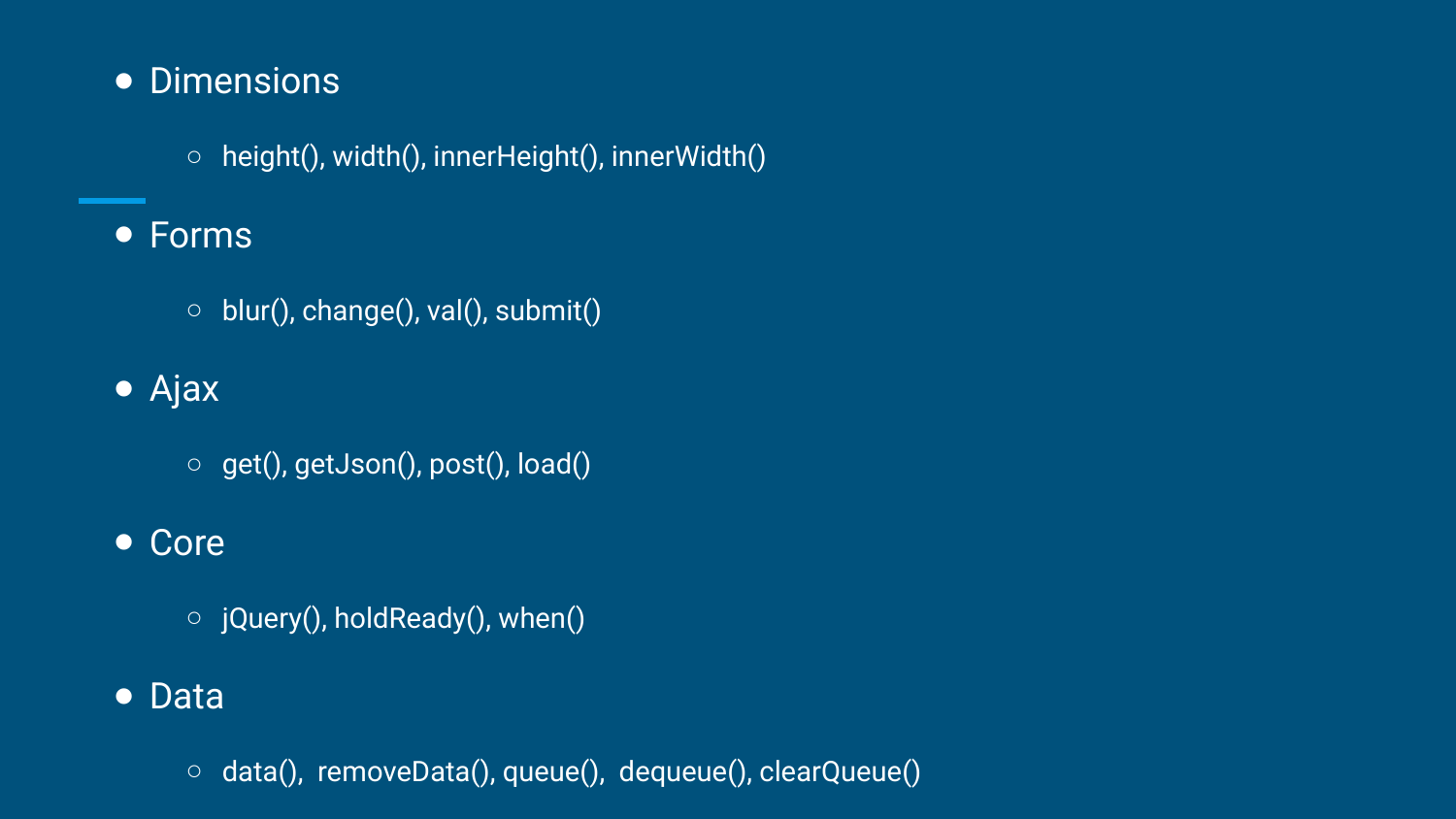

Dimensions
height(), width(), innerHeight(), innerWidth()
Forms
blur(), change(), val(), submit()
Ajax
get(), getJson(), post(), load()
Core
jQuery(), holdReady(), when()
Data
data(),  removeData(), queue(),  dequeue(), clearQueue()
Miscellaneous
each(), index(), get(), toArray()
Utilities
inArray(),  isArray(), isFunction(), isNumeric(), isWindow(), isXmlDoc()